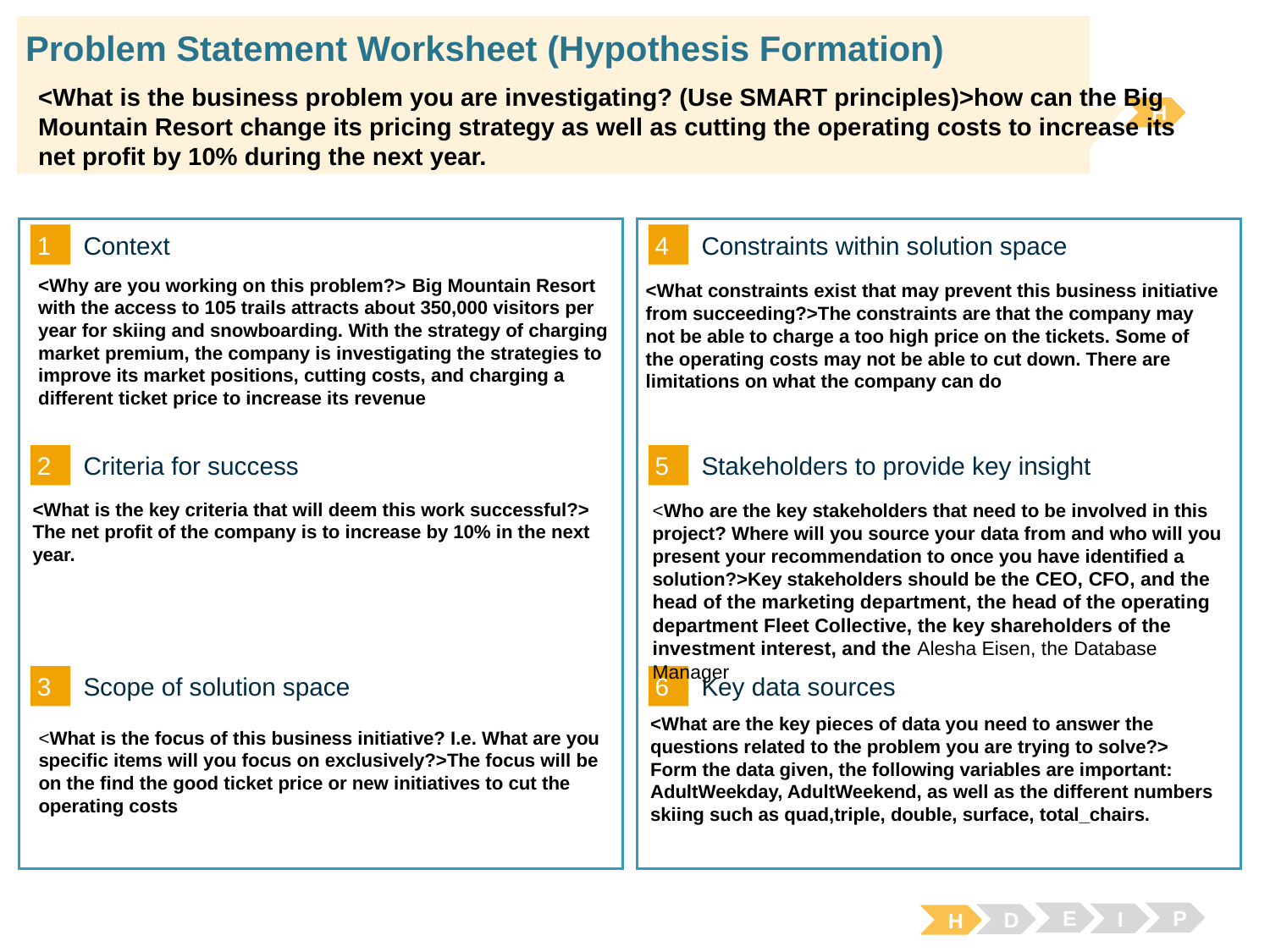

# Problem Statement Worksheet (Hypothesis Formation)
<What is the business problem you are investigating? (Use SMART principles)>how can the Big Mountain Resort change its pricing strategy as well as cutting the operating costs to increase its net profit by 10% during the next year.
H

1
4
Context
Constraints within solution space
<Why are you working on this problem?> Big Mountain Resort with the access to 105 trails attracts about 350,000 visitors per year for skiing and snowboarding. With the strategy of charging market premium, the company is investigating the strategies to improve its market positions, cutting costs, and charging a different ticket price to increase its revenue
<What constraints exist that may prevent this business initiative from succeeding?>The constraints are that the company may not be able to charge a too high price on the tickets. Some of the operating costs may not be able to cut down. There are limitations on what the company can do
2
5
Criteria for success
Stakeholders to provide key insight
<What is the key criteria that will deem this work successful?>
The net profit of the company is to increase by 10% in the next year.
<Who are the key stakeholders that need to be involved in this project? Where will you source your data from and who will you present your recommendation to once you have identified a solution?>Key stakeholders should be the CEO, CFO, and the head of the marketing department, the head of the operating department Fleet Collective, the key shareholders of the investment interest, and the Alesha Eisen, the Database Manager
3
6
Key data sources
Scope of solution space
<What are the key pieces of data you need to answer the questions related to the problem you are trying to solve?>
Form the data given, the following variables are important:
AdultWeekday, AdultWeekend, as well as the different numbers skiing such as quad,triple, double, surface, total_chairs.

<What is the focus of this business initiative? I.e. What are you specific items will you focus on exclusively?>The focus will be on the find the good ticket price or new initiatives to cut the operating costs
E
P
I
D
H